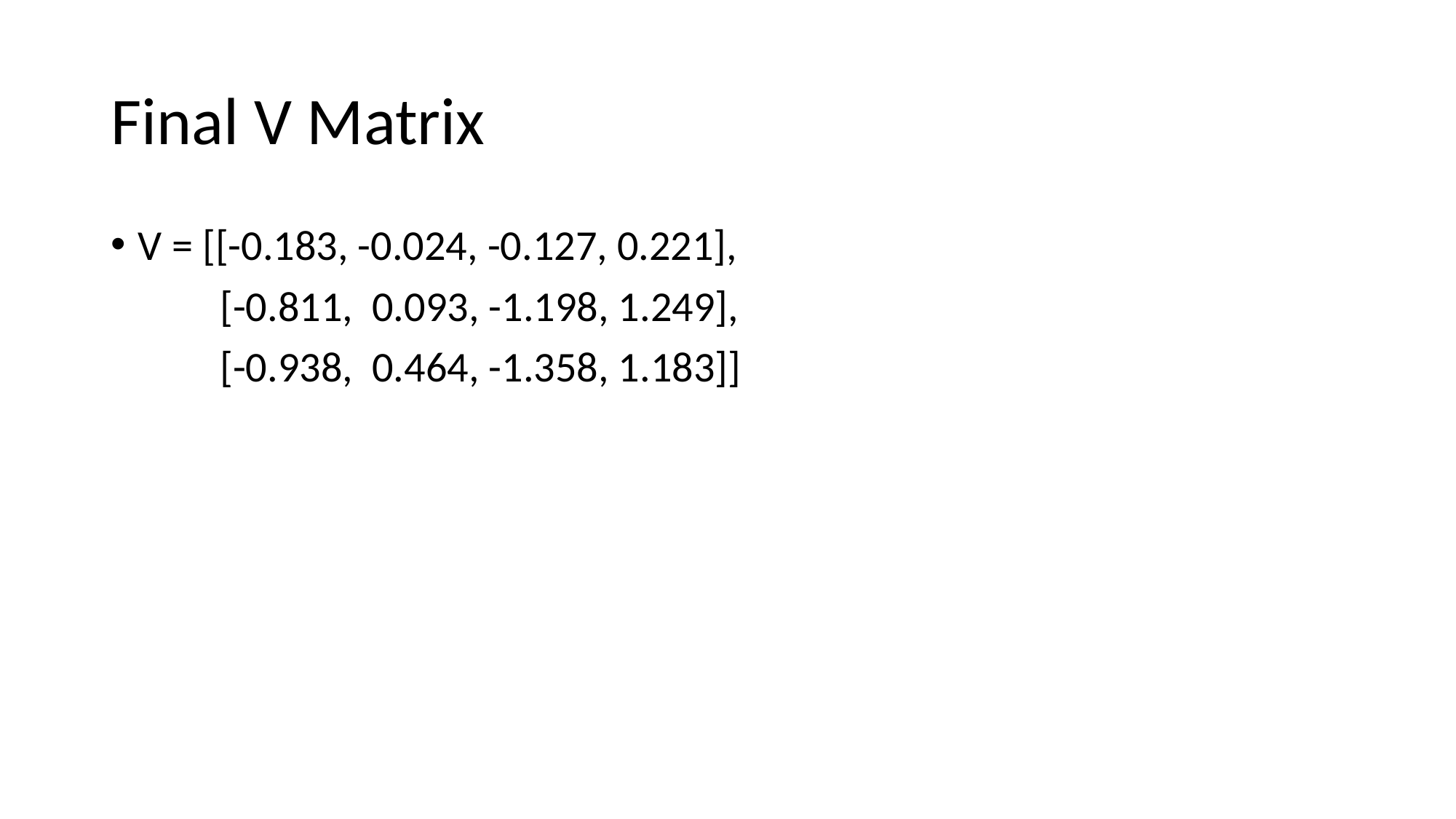

# Final V Matrix
V = [[-0.183, -0.024, -0.127, 0.221],
	[-0.811,  0.093, -1.198, 1.249],
	[-0.938,  0.464, -1.358, 1.183]]